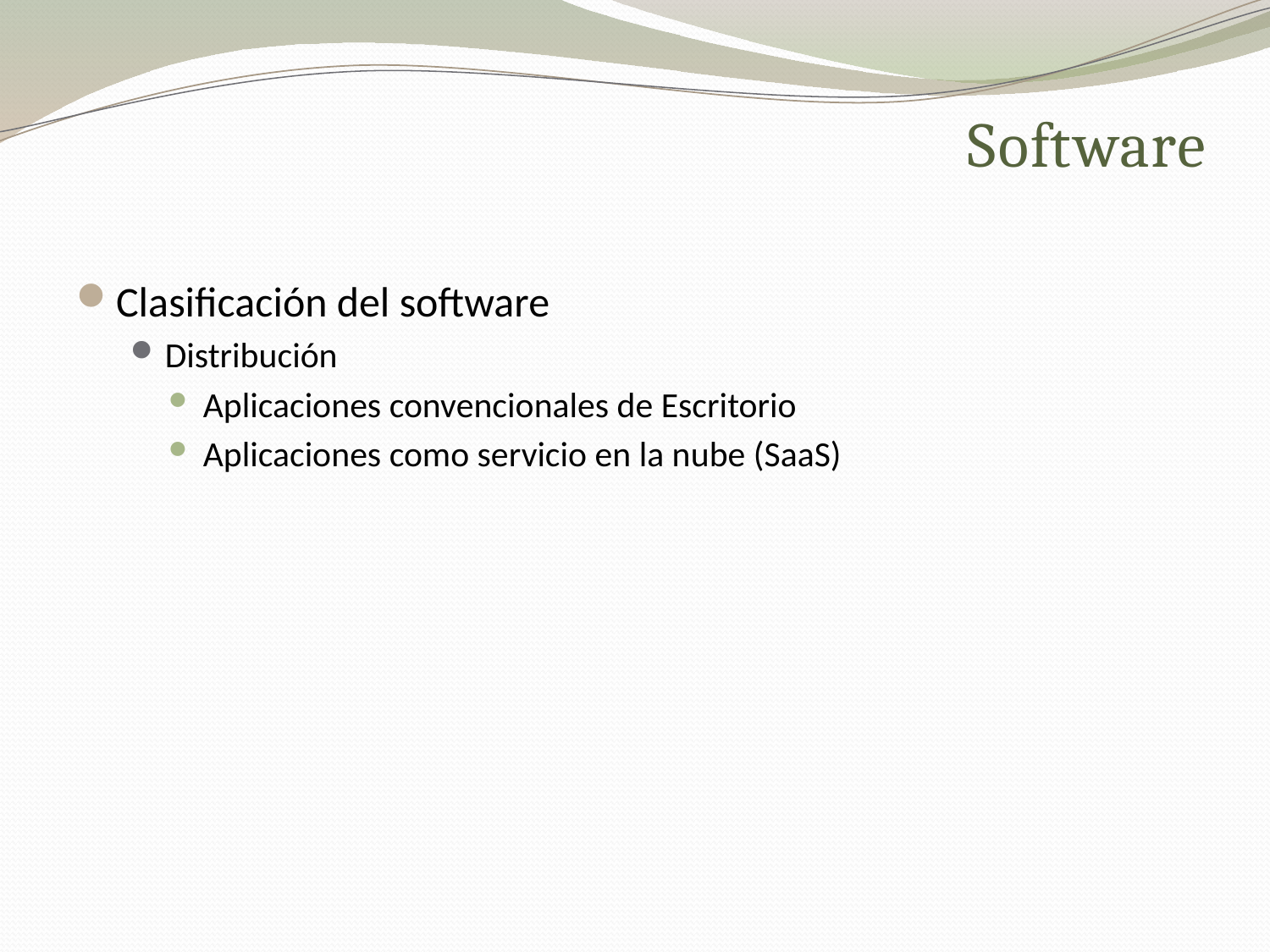

# Software
Clasificación del software
Distribución
Aplicaciones convencionales de Escritorio
Aplicaciones como servicio en la nube (SaaS)